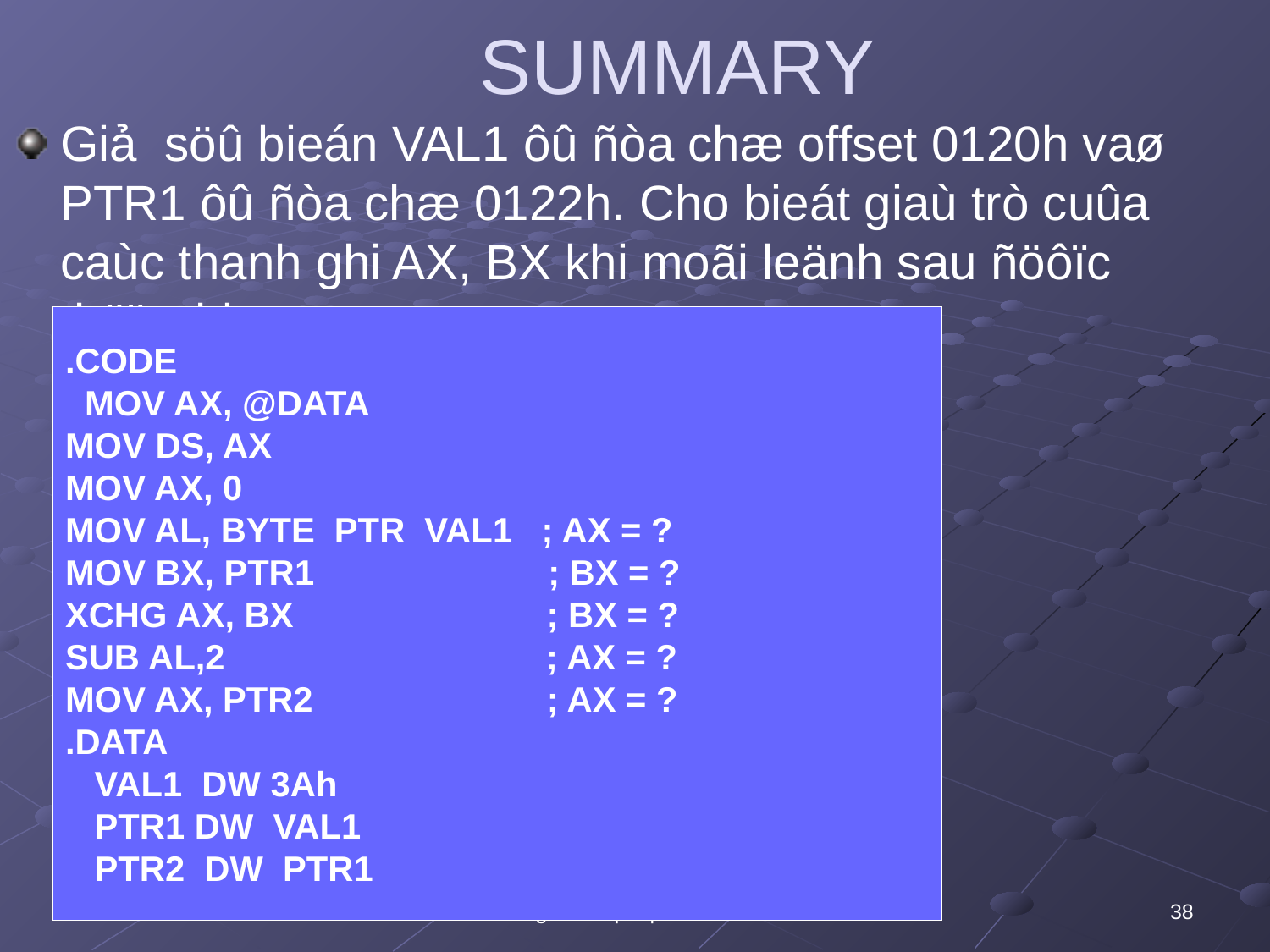

# SUMMARY
Giả  söû bieán VAL1 ôû ñòa chæ offset 0120h vaø PTR1 ôû ñòa chæ 0122h. Cho bieát giaù trò cuûa caùc thanh ghi AX, BX khi moãi leänh sau ñöôïc thöïc thi :
.CODE
  MOV AX, @DATA
MOV DS, AX
MOV AX, 0
MOV AL, BYTE  PTR  VAL1   ; AX = ?
MOV BX, PTR1                        ; BX = ?
XCHG AX, BX                          ; BX = ?
SUB AL,2                                 ; AX = ?
MOV AX, PTR2                        ; AX = ?
.DATA
   VAL1  DW 3Ah
   PTR1 DW  VAL1
   PTR2  DW  PTR1
10/8/2021
Chuong 7 Cac phep dinh vi dia chi
38